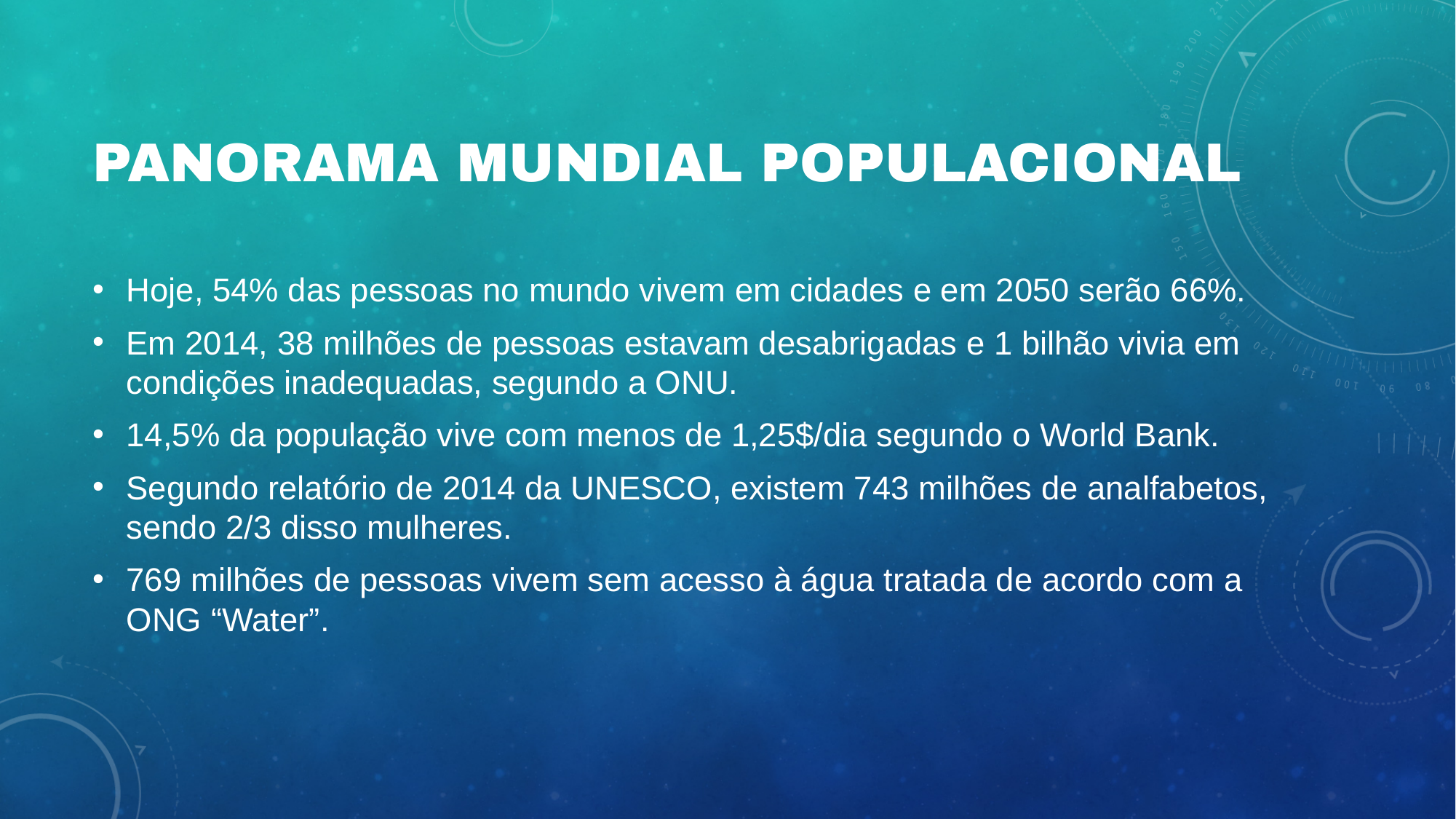

# Panorama mundial populacional
Hoje, 54% das pessoas no mundo vivem em cidades e em 2050 serão 66%.
Em 2014, 38 milhões de pessoas estavam desabrigadas e 1 bilhão vivia em condições inadequadas, segundo a ONU.
14,5% da população vive com menos de 1,25$/dia segundo o World Bank.
Segundo relatório de 2014 da UNESCO, existem 743 milhões de analfabetos, sendo 2/3 disso mulheres.
769 milhões de pessoas vivem sem acesso à água tratada de acordo com a ONG “Water”.